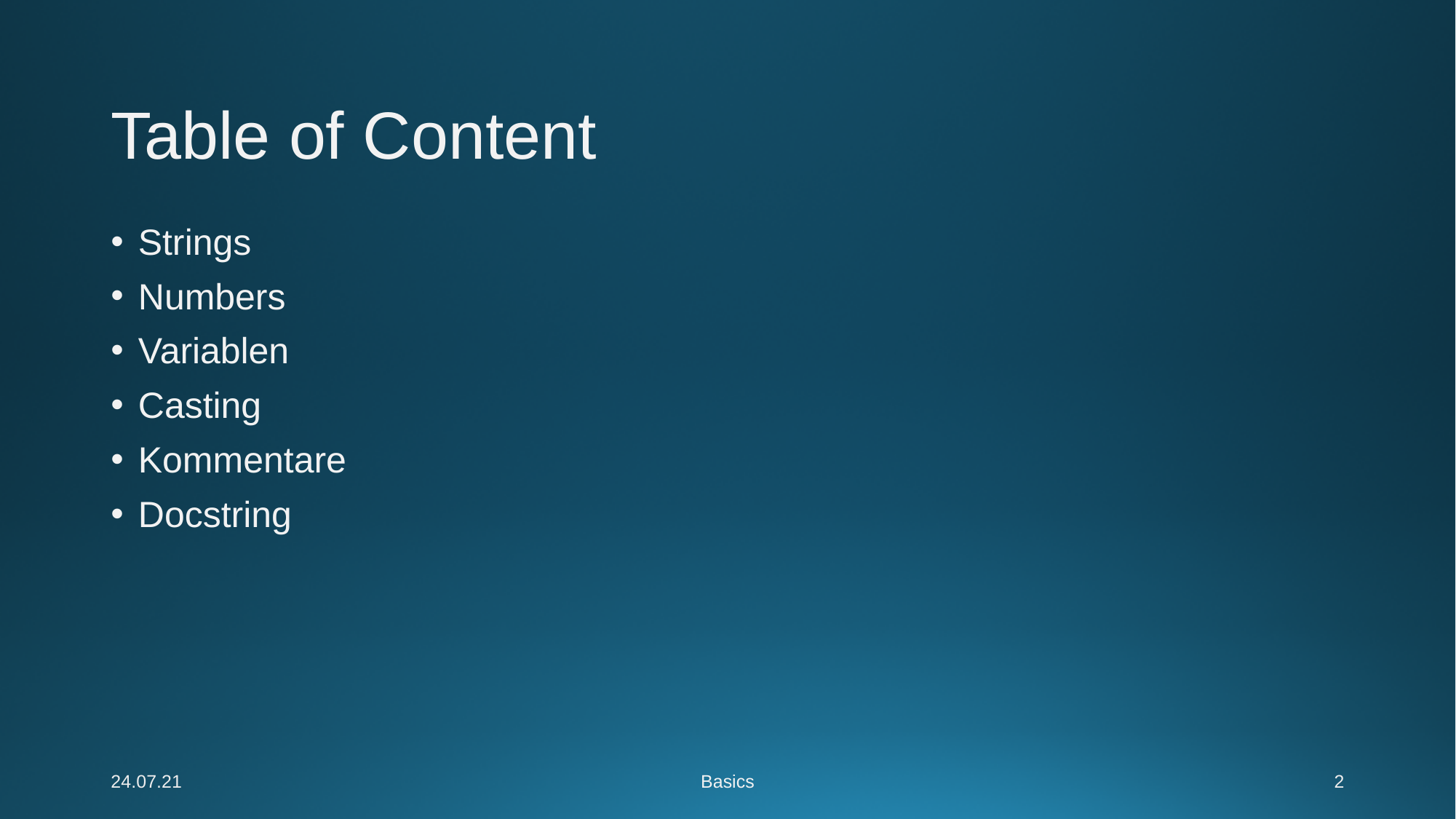

# Table of Content
Strings
Numbers
Variablen
Casting
Kommentare
Docstring

24.07.21
Basics
2